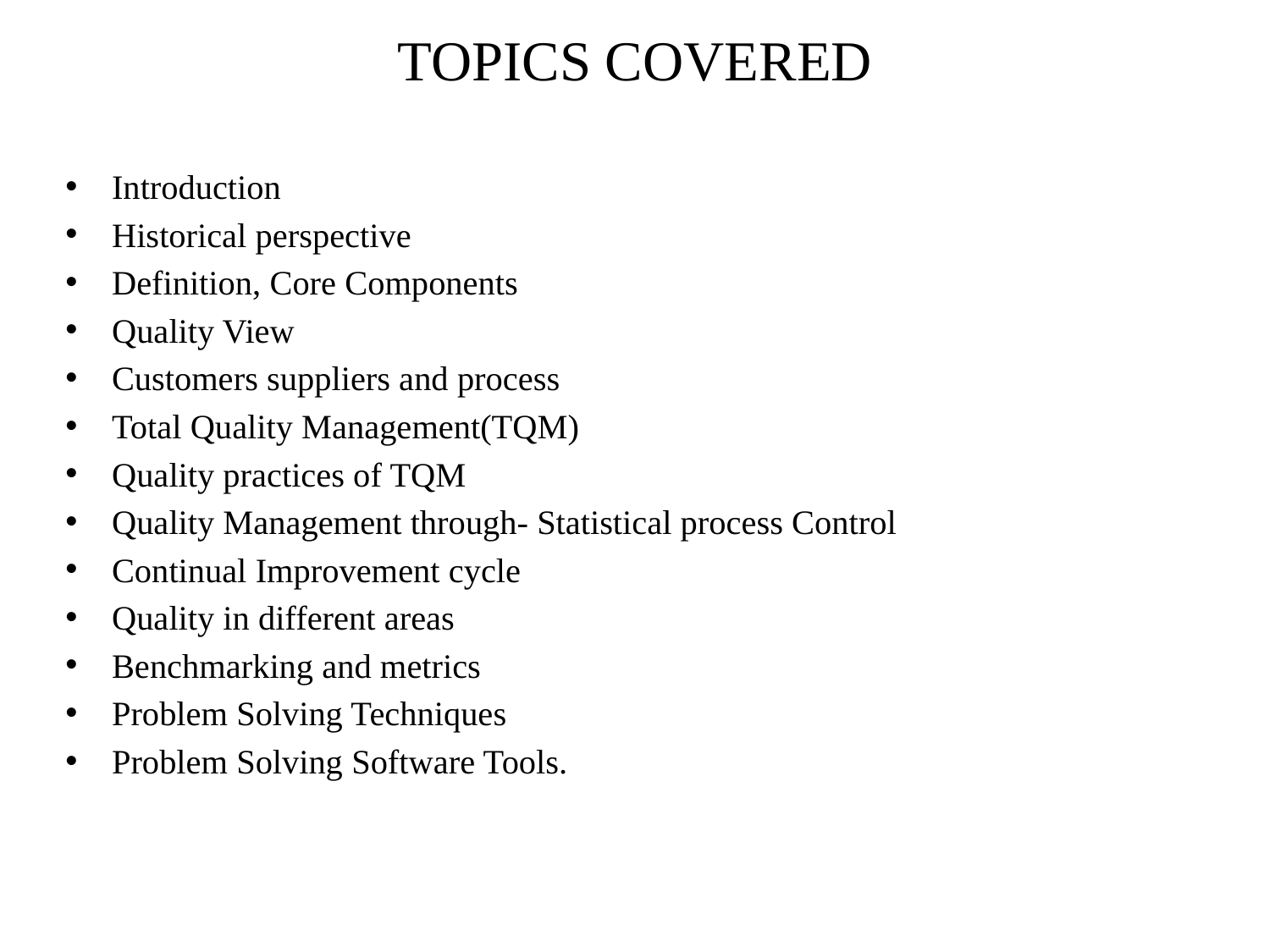

# TOPICS COVERED
Introduction
Historical perspective
Definition, Core Components
Quality View
Customers suppliers and process
Total Quality Management(TQM)
Quality practices of TQM
Quality Management through- Statistical process Control
Continual Improvement cycle
Quality in different areas
Benchmarking and metrics
Problem Solving Techniques
Problem Solving Software Tools.